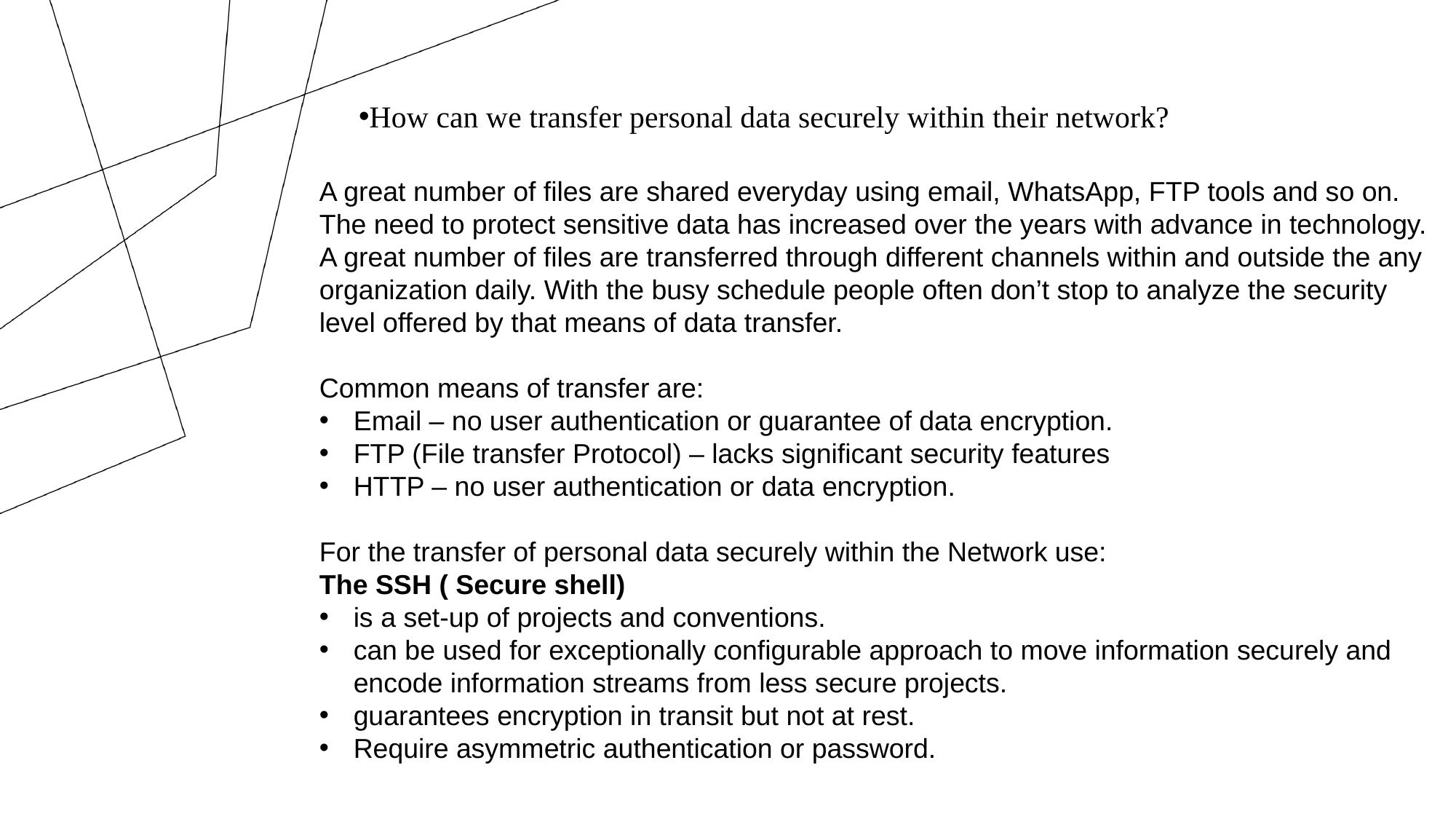

How can we transfer personal data securely within their network?
A great number of files are shared everyday using email, WhatsApp, FTP tools and so on.
The need to protect sensitive data has increased over the years with advance in technology. A great number of files are transferred through different channels within and outside the any organization daily. With the busy schedule people often don’t stop to analyze the security level offered by that means of data transfer.

Common means of transfer are:
Email – no user authentication or guarantee of data encryption.
FTP (File transfer Protocol) – lacks significant security features
HTTP – no user authentication or data encryption.

For the transfer of personal data securely within the Network use:
The SSH ( Secure shell)
is a set-up of projects and conventions.
can be used for exceptionally configurable approach to move information securely and encode information streams from less secure projects.
guarantees encryption in transit but not at rest.
Require asymmetric authentication or password.